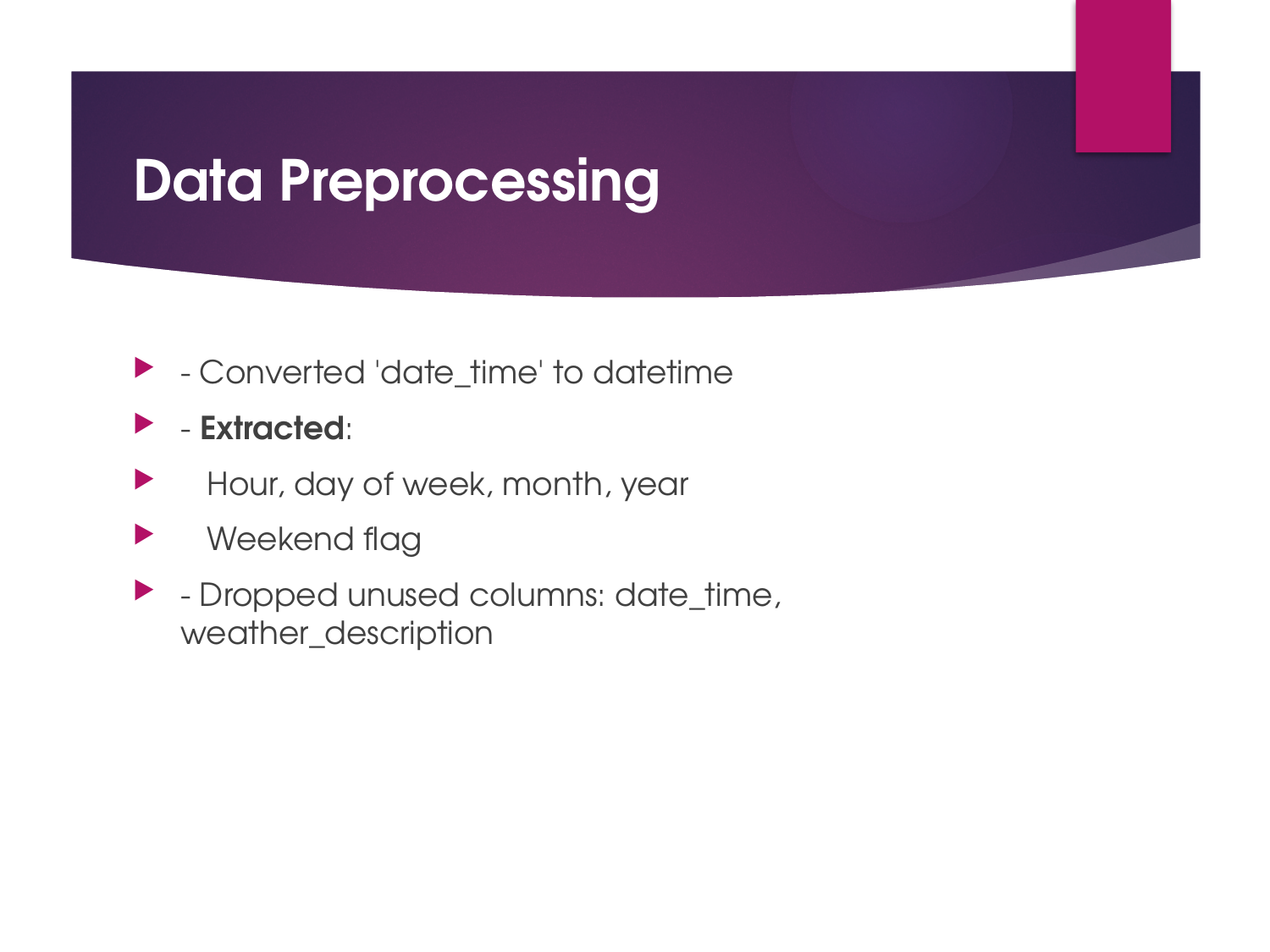

# Data Preprocessing
- Converted 'date_time' to datetime
- Extracted:
   Hour, day of week, month, year
   Weekend flag
- Dropped unused columns: date_time, weather_description